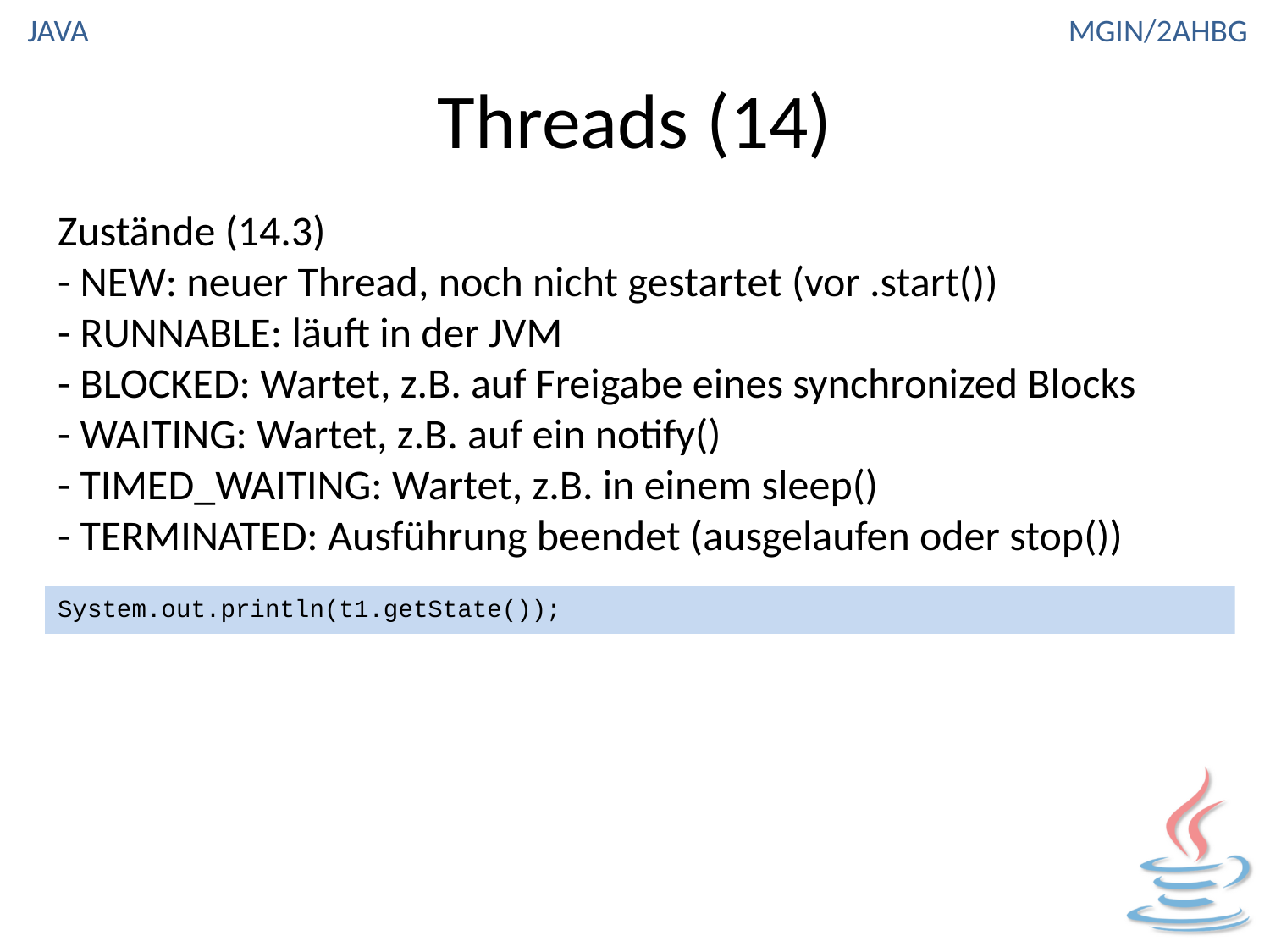

# Threads (14)
Zustände (14.3)
- NEW: neuer Thread, noch nicht gestartet (vor .start())
- RUNNABLE: läuft in der JVM
- BLOCKED: Wartet, z.B. auf Freigabe eines synchronized Blocks
- WAITING: Wartet, z.B. auf ein notify()
- TIMED_WAITING: Wartet, z.B. in einem sleep()
- TERMINATED: Ausführung beendet (ausgelaufen oder stop())
System.out.println(t1.getState());